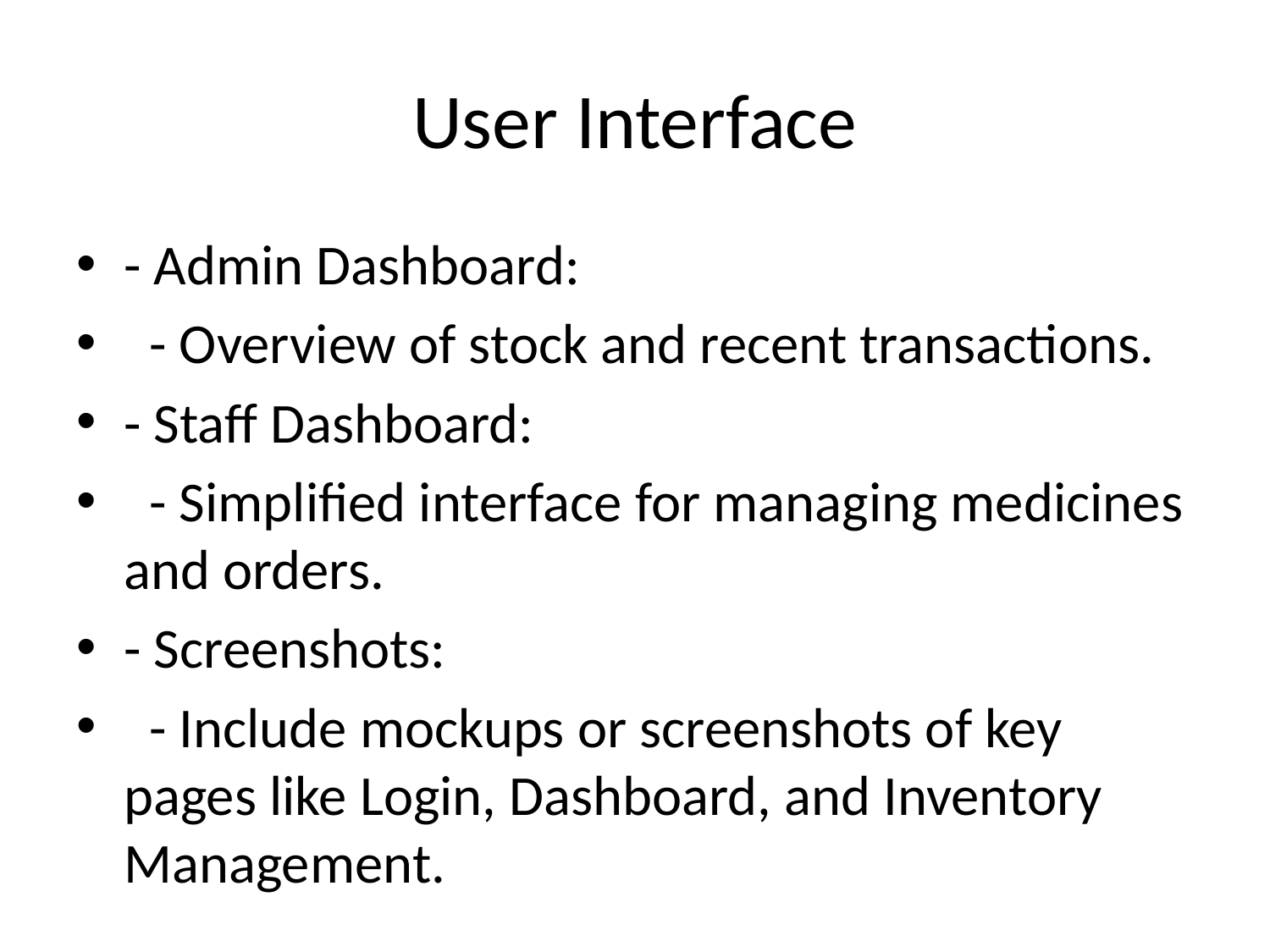

# User Interface
- Admin Dashboard:
  - Overview of stock and recent transactions.
- Staff Dashboard:
  - Simplified interface for managing medicines and orders.
- Screenshots:
  - Include mockups or screenshots of key pages like Login, Dashboard, and Inventory Management.